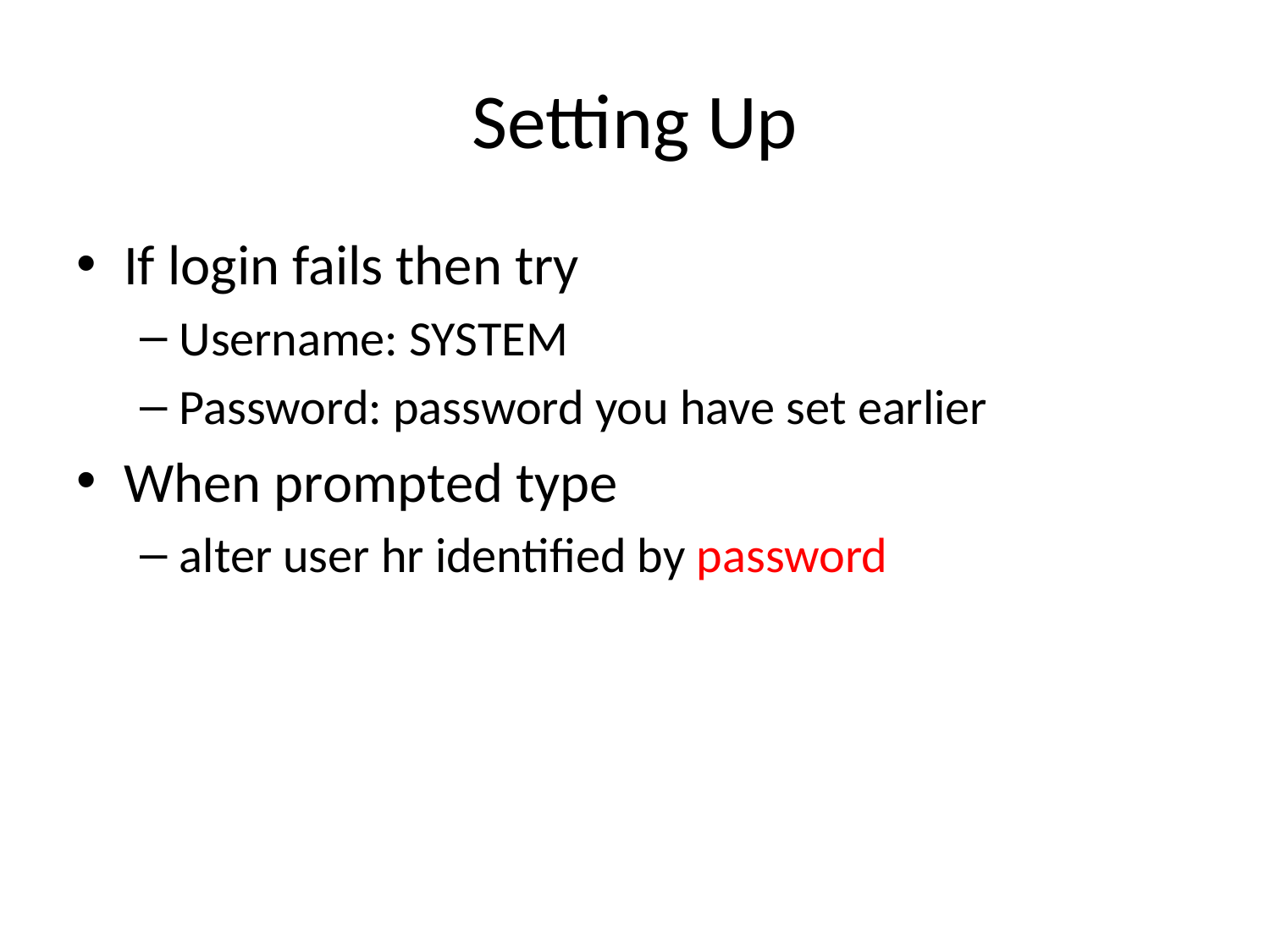

# Setting Up
If login fails then try
Username: SYSTEM
Password: password you have set earlier
When prompted type
alter user hr identified by password